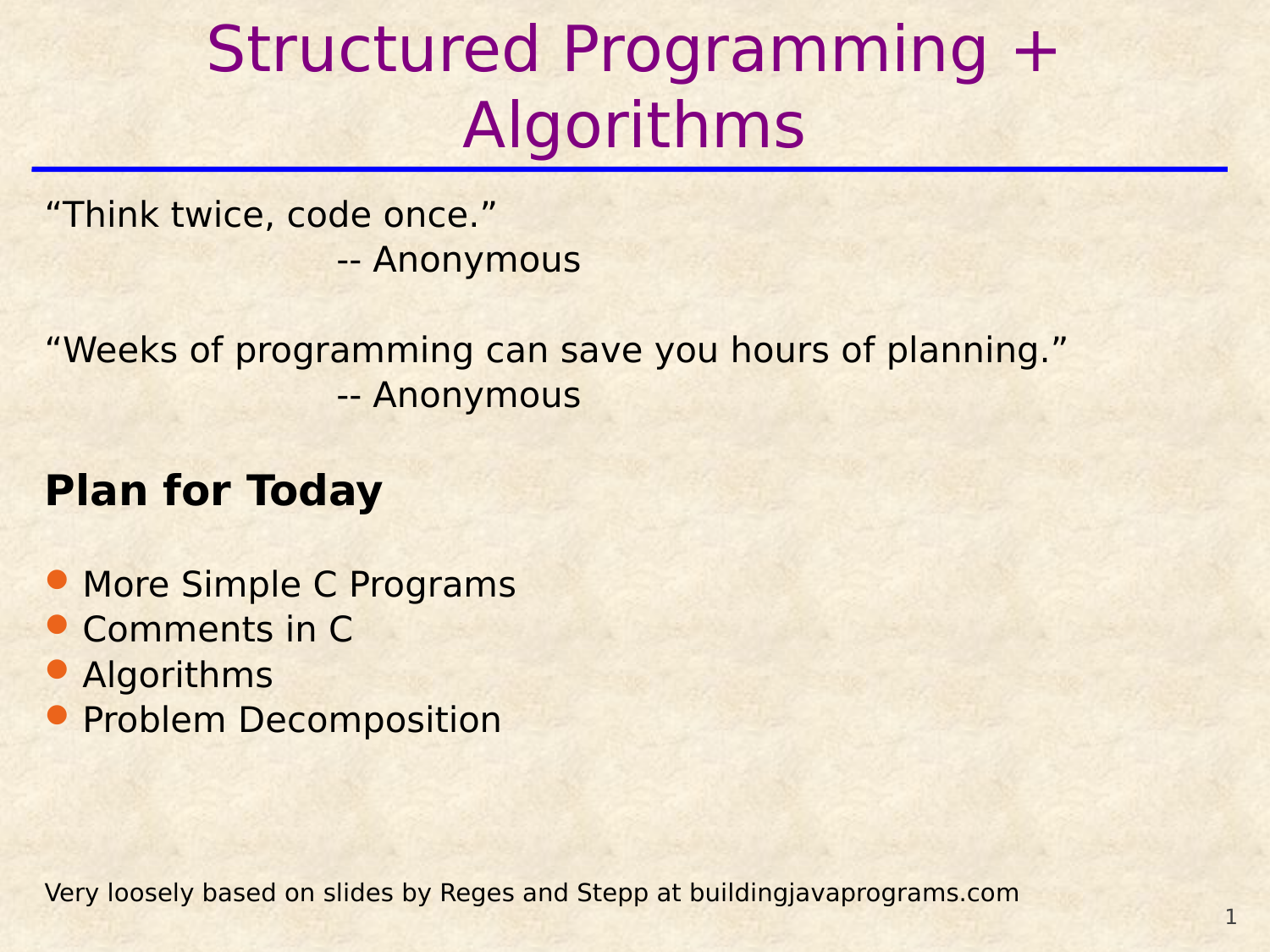

# Structured Programming + Algorithms
“Think twice, code once.”
			-- Anonymous

“Weeks of programming can save you hours of planning.”
			-- Anonymous

Plan for Today

More Simple C Programs
Comments in C
Algorithms
Problem Decomposition

Very loosely based on slides by Reges and Stepp at buildingjavaprograms.com